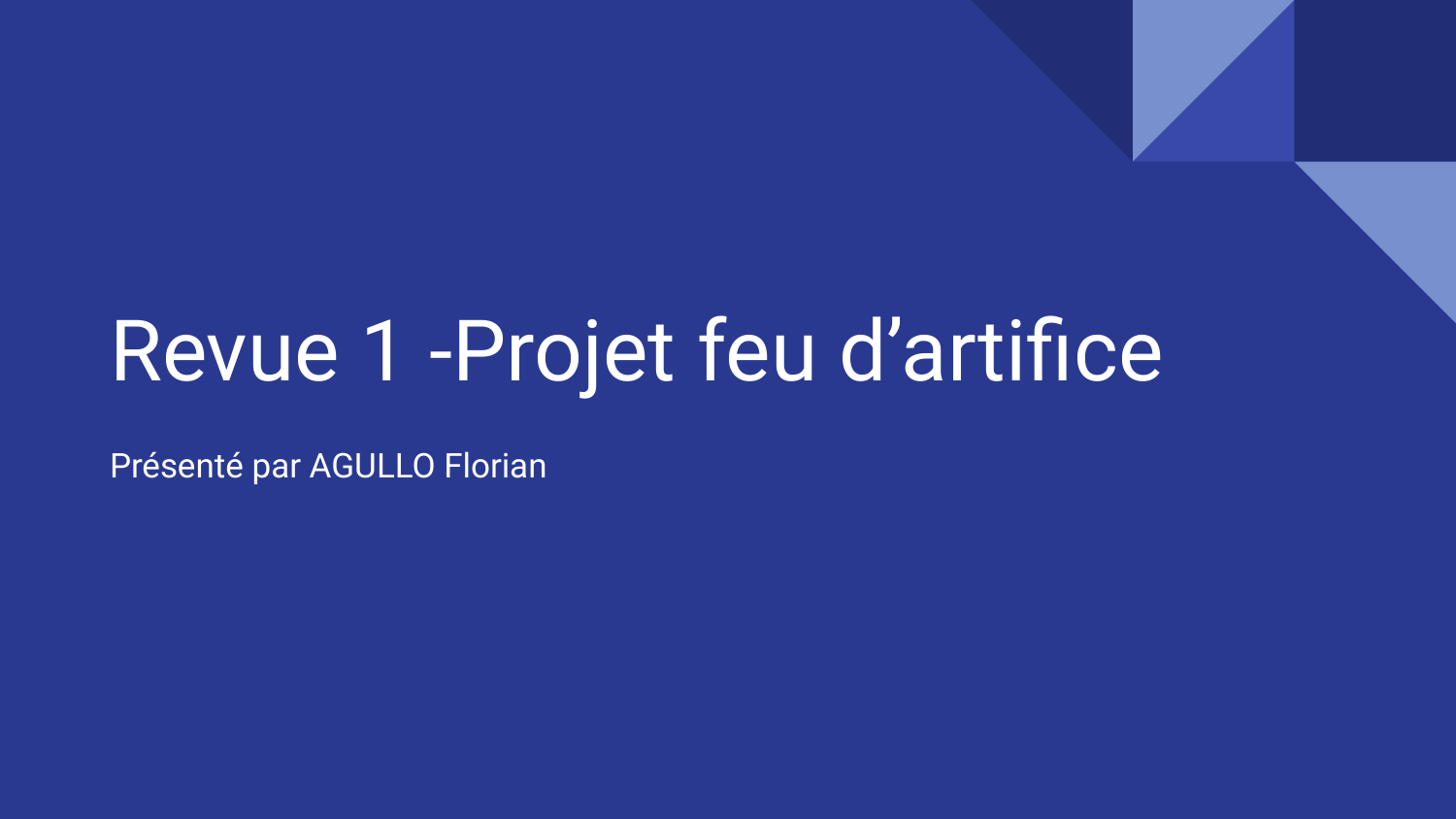

# Revue 1 -Projet feu d’artifice
Présenté par AGULLO Florian